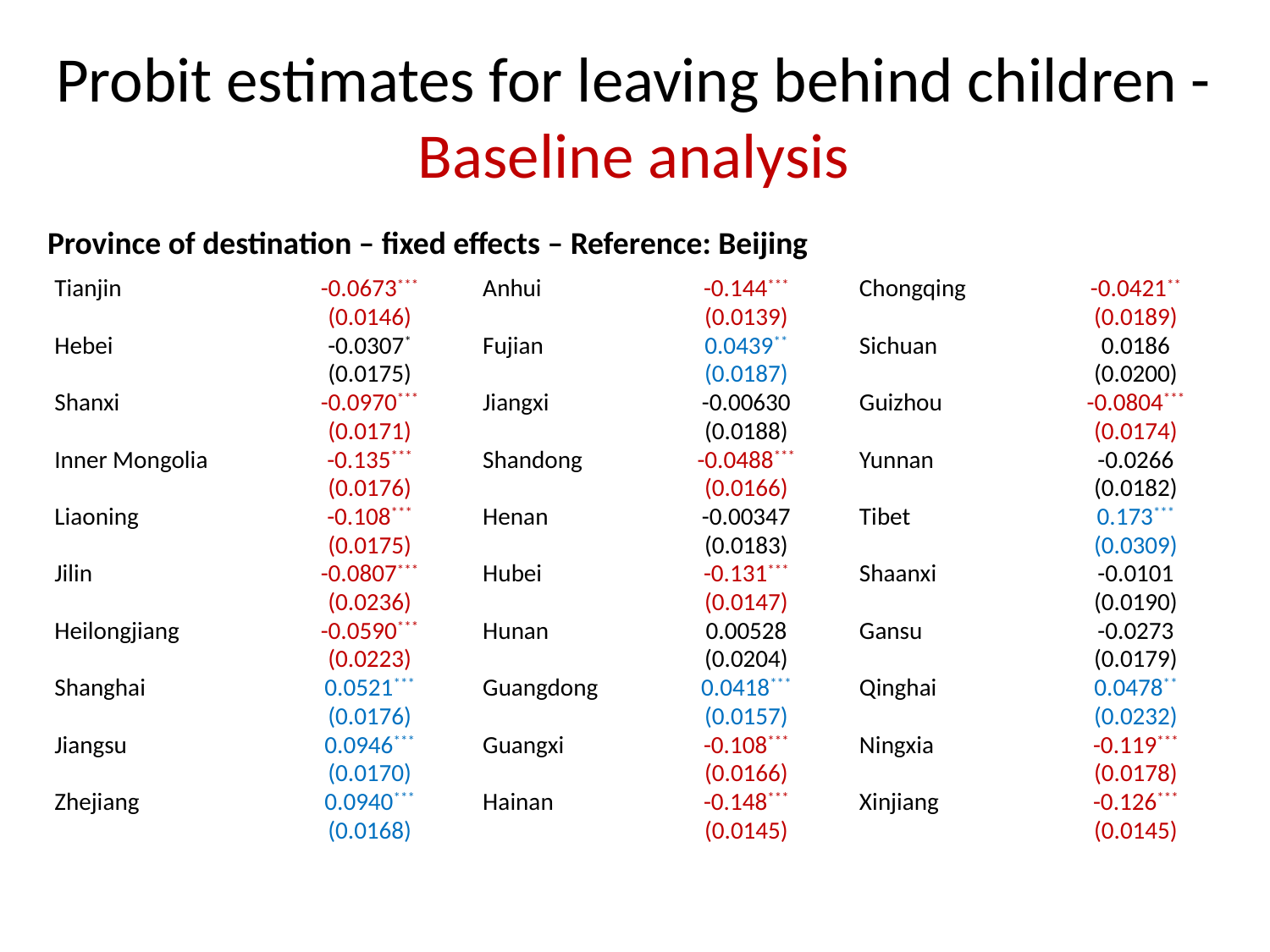

Probit estimates for leaving behind children - Baseline analysis
Province of destination – fixed effects – Reference: Beijing
| Tianjin | -0.0673\*\*\* (0.0146) | Anhui | -0.144\*\*\* (0.0139) | Chongqing | -0.0421\*\* (0.0189) |
| --- | --- | --- | --- | --- | --- |
| Hebei | -0.0307\* (0.0175) | Fujian | 0.0439\*\* (0.0187) | Sichuan | 0.0186 (0.0200) |
| Shanxi | -0.0970\*\*\* (0.0171) | Jiangxi | -0.00630 (0.0188) | Guizhou | -0.0804\*\*\* (0.0174) |
| Inner Mongolia | -0.135\*\*\* (0.0176) | Shandong | -0.0488\*\*\* (0.0166) | Yunnan | -0.0266 (0.0182) |
| Liaoning | -0.108\*\*\* (0.0175) | Henan | -0.00347 (0.0183) | Tibet | 0.173\*\*\* (0.0309) |
| Jilin | -0.0807\*\*\* (0.0236) | Hubei | -0.131\*\*\* (0.0147) | Shaanxi | -0.0101 (0.0190) |
| Heilongjiang | -0.0590\*\*\* (0.0223) | Hunan | 0.00528 (0.0204) | Gansu | -0.0273 (0.0179) |
| Shanghai | 0.0521\*\*\* (0.0176) | Guangdong | 0.0418\*\*\* (0.0157) | Qinghai | 0.0478\*\* (0.0232) |
| Jiangsu | 0.0946\*\*\* (0.0170) | Guangxi | -0.108\*\*\* (0.0166) | Ningxia | -0.119\*\*\* (0.0178) |
| Zhejiang | 0.0940\*\*\* (0.0168) | Hainan | -0.148\*\*\* (0.0145) | Xinjiang | -0.126\*\*\* (0.0145) |